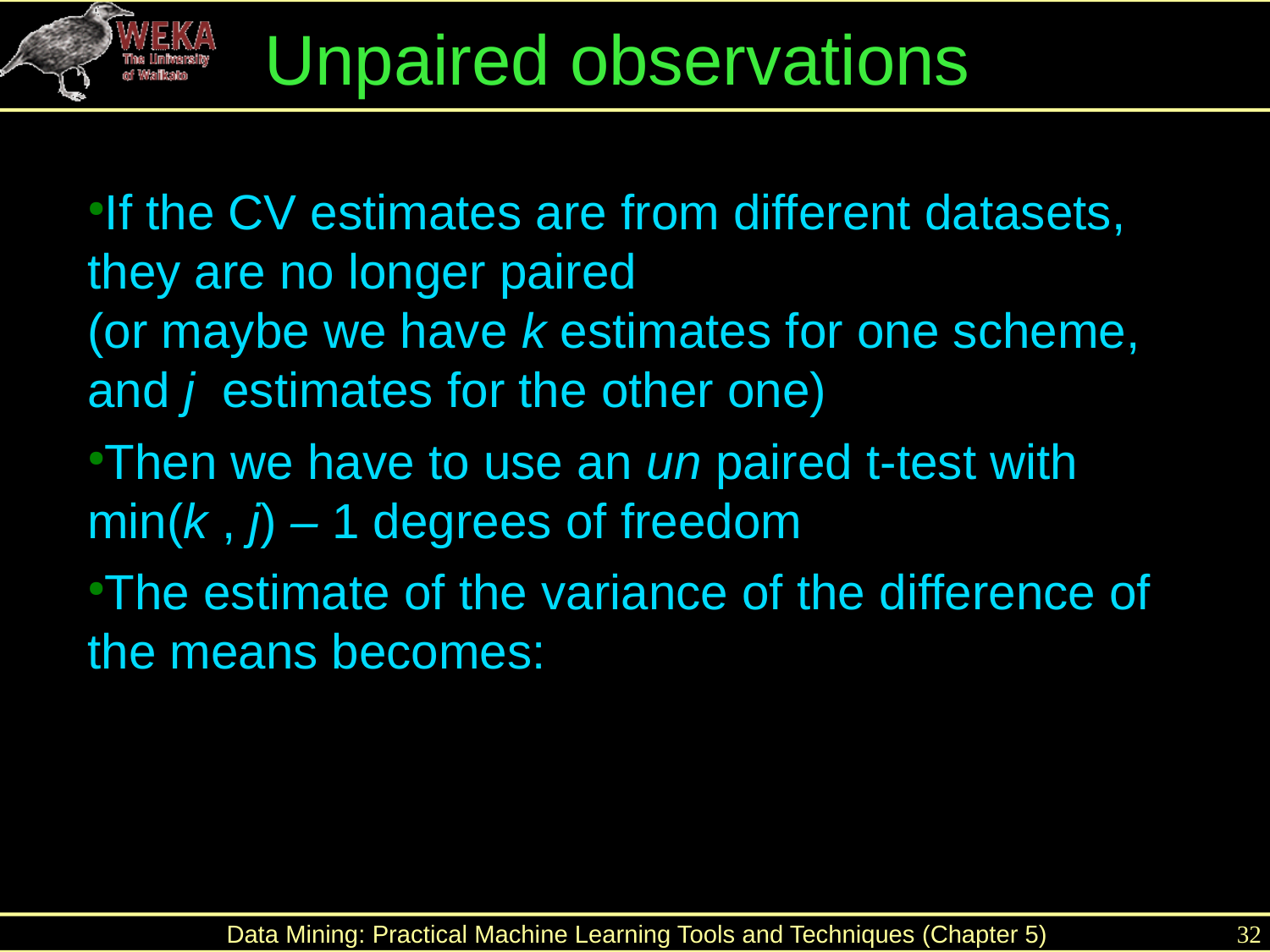

Unpaired observations
If the CV estimates are from different datasets, they are no longer paired
(or maybe we have k estimates for one scheme, and j  estimates for the other one)
Then we have to use an un paired t-test with min(k , j) – 1 degrees of freedom
The estimate of the variance of the difference of the means becomes:
Data Mining: Practical Machine Learning Tools and Techniques (Chapter 5)
32